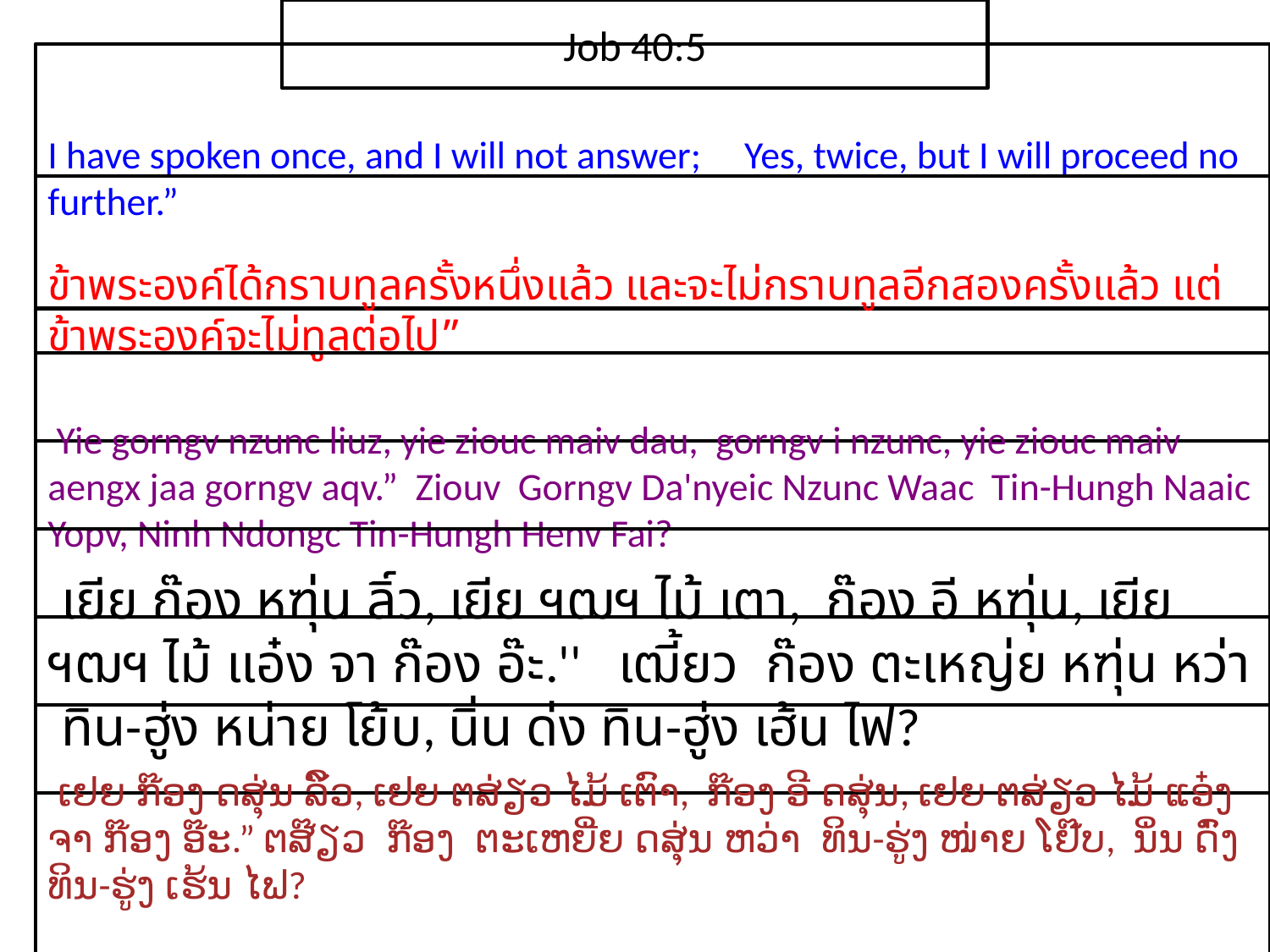

Job 40:5
I have spoken once, and I will not answer;     Yes, twice, but I will proceed no further.”
ข้า​พระ​องค์​ได้​กราบ​ทูล​ครั้ง​หนึ่ง​แล้ว และ​จะ​ไม่​กราบ​ทูล​อีกสอง​ครั้ง​แล้ว แต่​ข้า​พระ​องค์​จะ​ไม่​ทูล​ต่อไป”
 Yie gorngv nzunc liuz, yie ziouc maiv dau,  gorngv i nzunc, yie ziouc maiv aengx jaa gorngv aqv.”  Ziouv  Gorngv Da'nyeic Nzunc Waac  Tin-Hungh Naaic Yopv, Ninh Ndongc Tin-Hungh Henv Fai?
 เยีย ก๊อง หฑุ่น ลิ์ว, เยีย ฯฒฯ ไม้ เตา,  ก๊อง อี หฑุ่น, เยีย ฯฒฯ ไม้ แอ๋ง จา ก๊อง อ๊ะ.''   เฒี้ยว  ก๊อง ตะเหญ่ย หฑุ่น หว่า  ทิน-ฮู่ง หน่าย โย้บ, นิ่น ด่ง ทิน-ฮู่ง เฮ้น ไฟ?
 ເຢຍ ກ໊ອງ ດສຸ່ນ ລິ໌ວ, ເຢຍ ຕສ່ຽວ ໄມ້ ເຕົາ,  ກ໊ອງ ອີ ດສຸ່ນ, ເຢຍ ຕສ່ຽວ ໄມ້ ແອ໋ງ ຈາ ກ໊ອງ ອ໊ະ.” ຕສ໊ຽວ  ກ໊ອງ  ຕະເຫຍີ່ຍ ດສຸ່ນ ຫວ່າ  ທິນ-ຮູ່ງ ໜ່າຍ ໂຢ໊ບ,  ນິ່ນ ດົ່ງ ທິນ-ຮູ່ງ ເຮ້ນ ໄຟ?